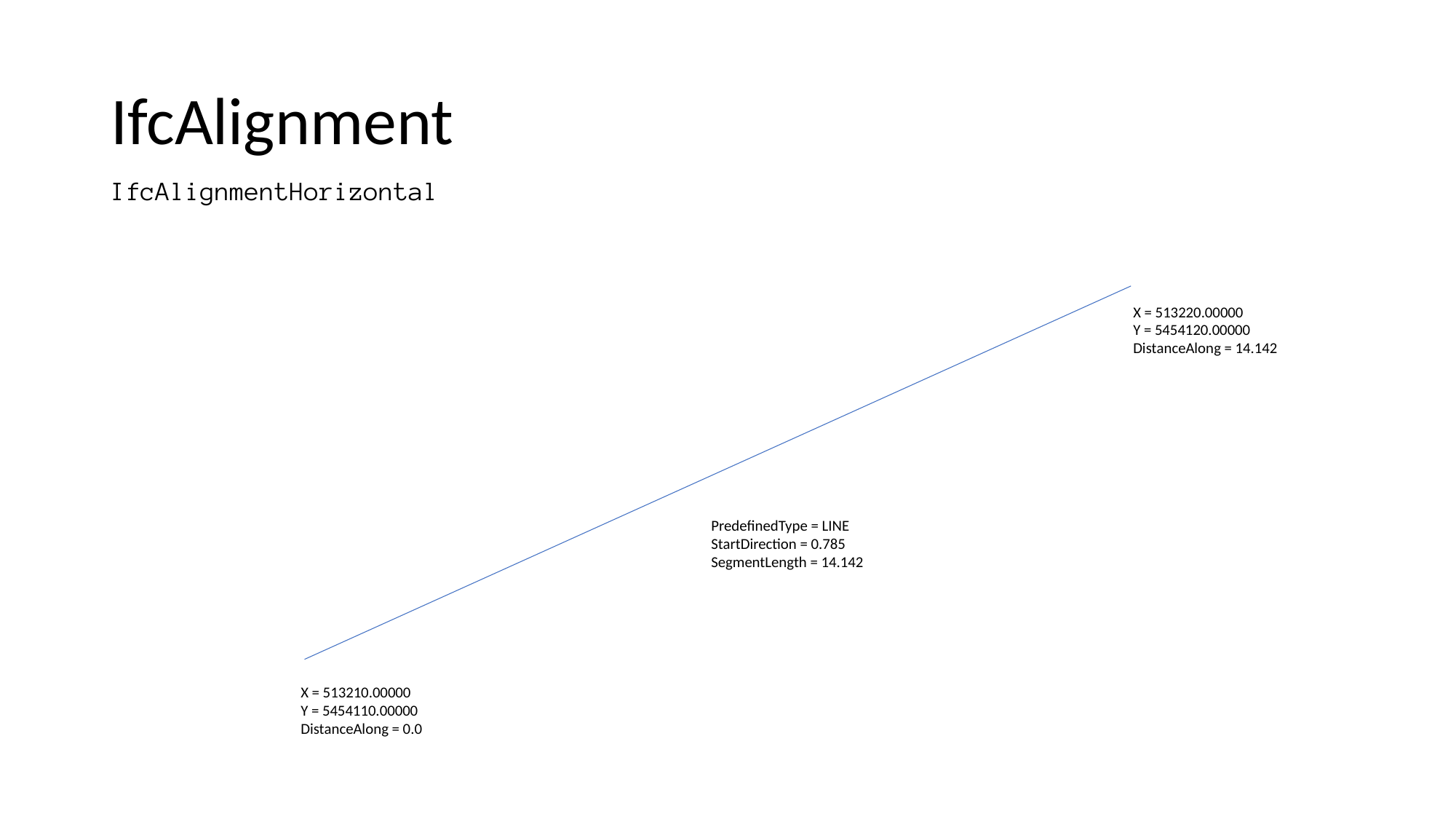

# IfcAlignment
IfcAlignmentHorizontal
X = 513220.00000
Y = 5454120.00000
DistanceAlong = 14.142
PredefinedType = LINE
StartDirection = 0.785
SegmentLength = 14.142
X = 513210.00000
Y = 5454110.00000
DistanceAlong = 0.0